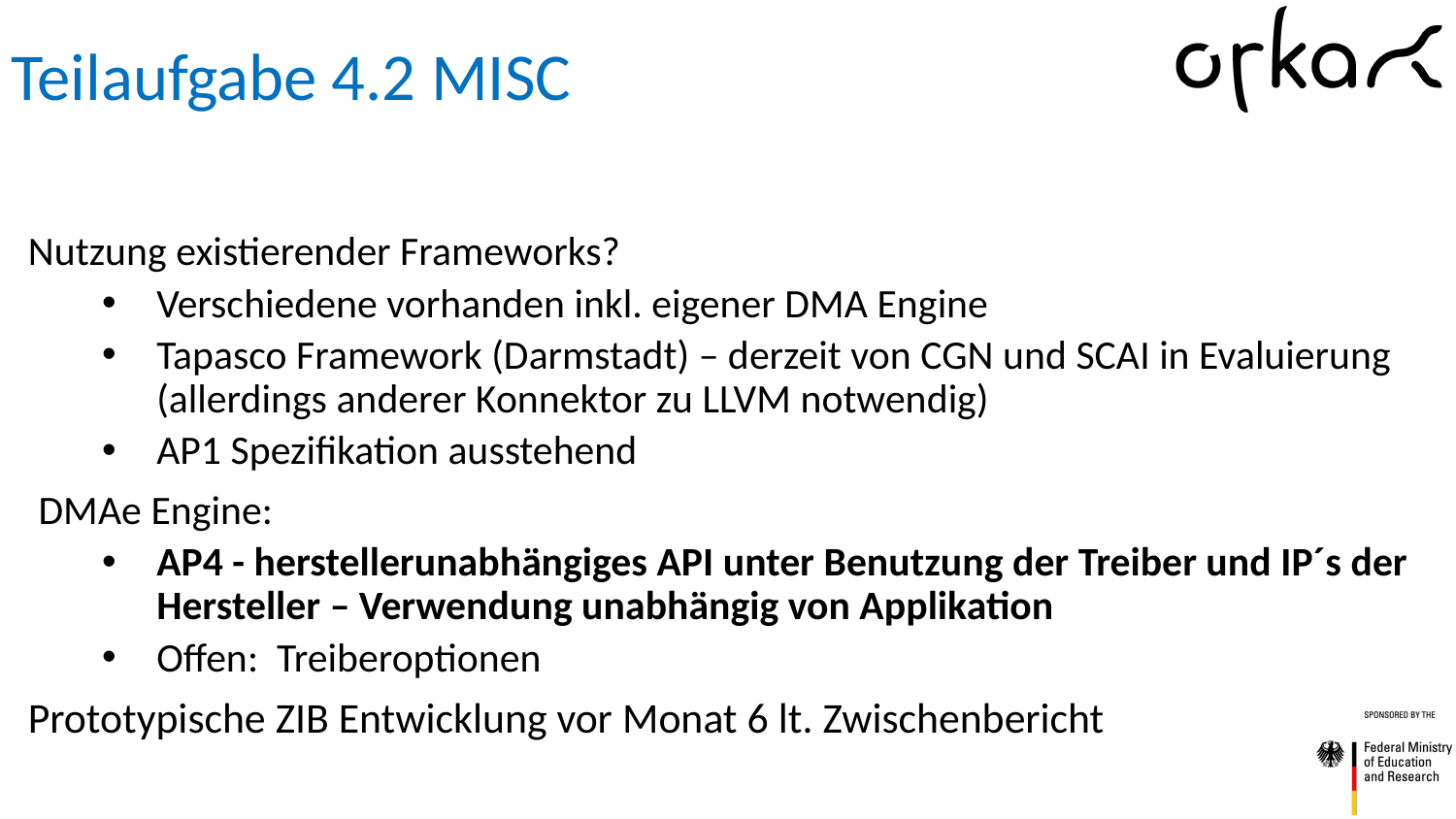

# Teilaufgabe 4.2 MISC

Nutzung existierender Frameworks?
Verschiedene vorhanden inkl. eigener DMA Engine
Tapasco Framework (Darmstadt) – derzeit von CGN und SCAI in Evaluierung
(allerdings anderer Konnektor zu LLVM notwendig)
AP1 Spezifikation ausstehend
 DMAe Engine:
AP4 - herstellerunabhängiges API unter Benutzung der Treiber und IP´s der Hersteller – Verwendung unabhängig von Applikation
Offen:  Treiberoptionen
Prototypische ZIB Entwicklung vor Monat 6 lt. Zwischenbericht